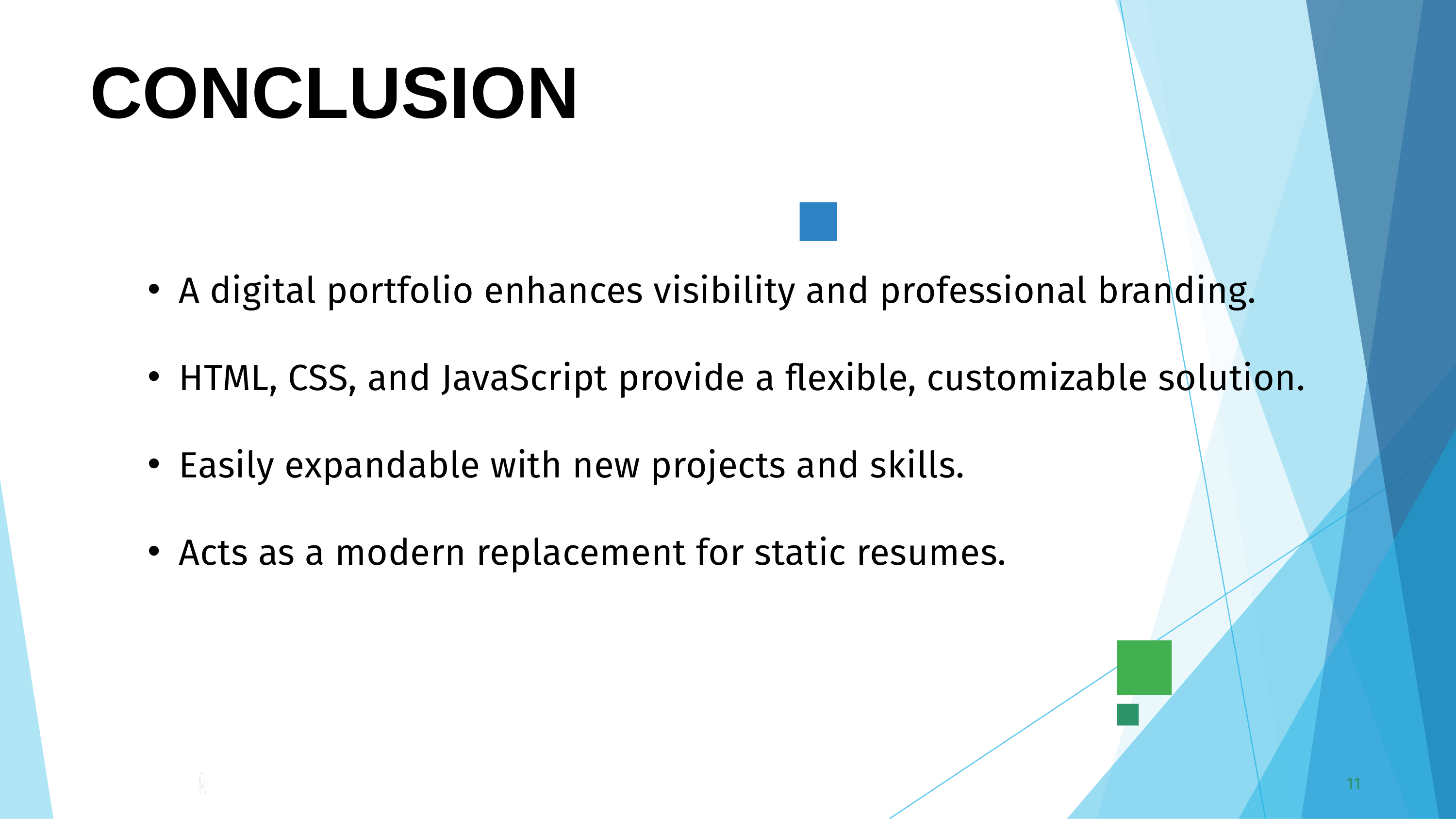

CONCLUSION

A digital portfolio enhances visibility and professional branding.

HTML, CSS, and JavaScript provide a flexible, customizable solution.

Easily expandable with new projects and skills.

Acts as a modern replacement for static resumes.

11